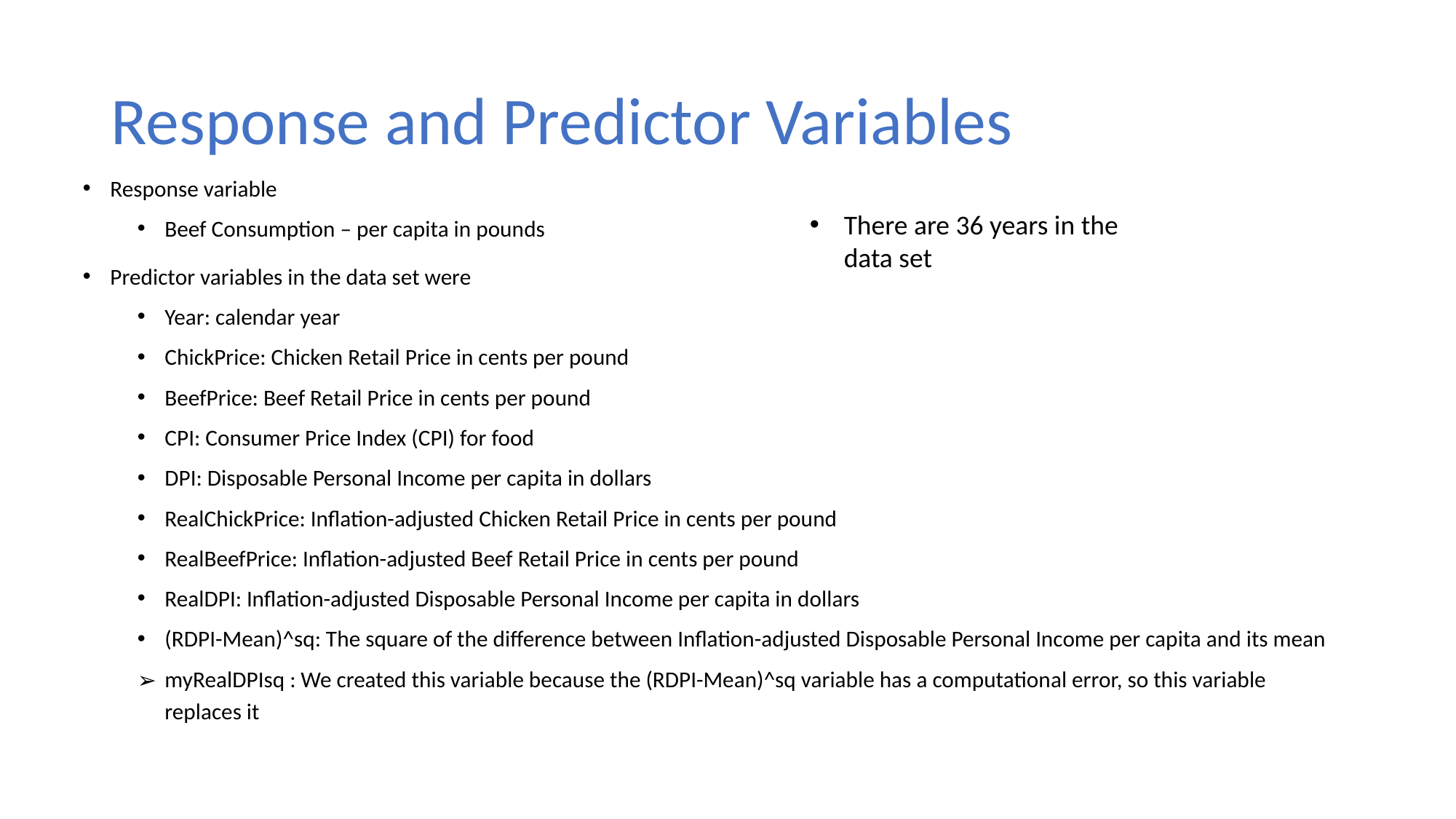

# Response and Predictor Variables
Response variable
Beef Consumption – per capita in pounds
Predictor variables in the data set were
Year: calendar year
ChickPrice: Chicken Retail Price in cents per pound
BeefPrice: Beef Retail Price in cents per pound
CPI: Consumer Price Index (CPI) for food
DPI: Disposable Personal Income per capita in dollars
RealChickPrice: Inflation-adjusted Chicken Retail Price in cents per pound
RealBeefPrice: Inflation-adjusted Beef Retail Price in cents per pound
RealDPI: Inflation-adjusted Disposable Personal Income per capita in dollars
(RDPI-Mean)^sq: The square of the difference between Inflation-adjusted Disposable Personal Income per capita and its mean
myRealDPIsq : We created this variable because the (RDPI-Mean)^sq variable has a computational error, so this variable replaces it
There are 36 years in the data set